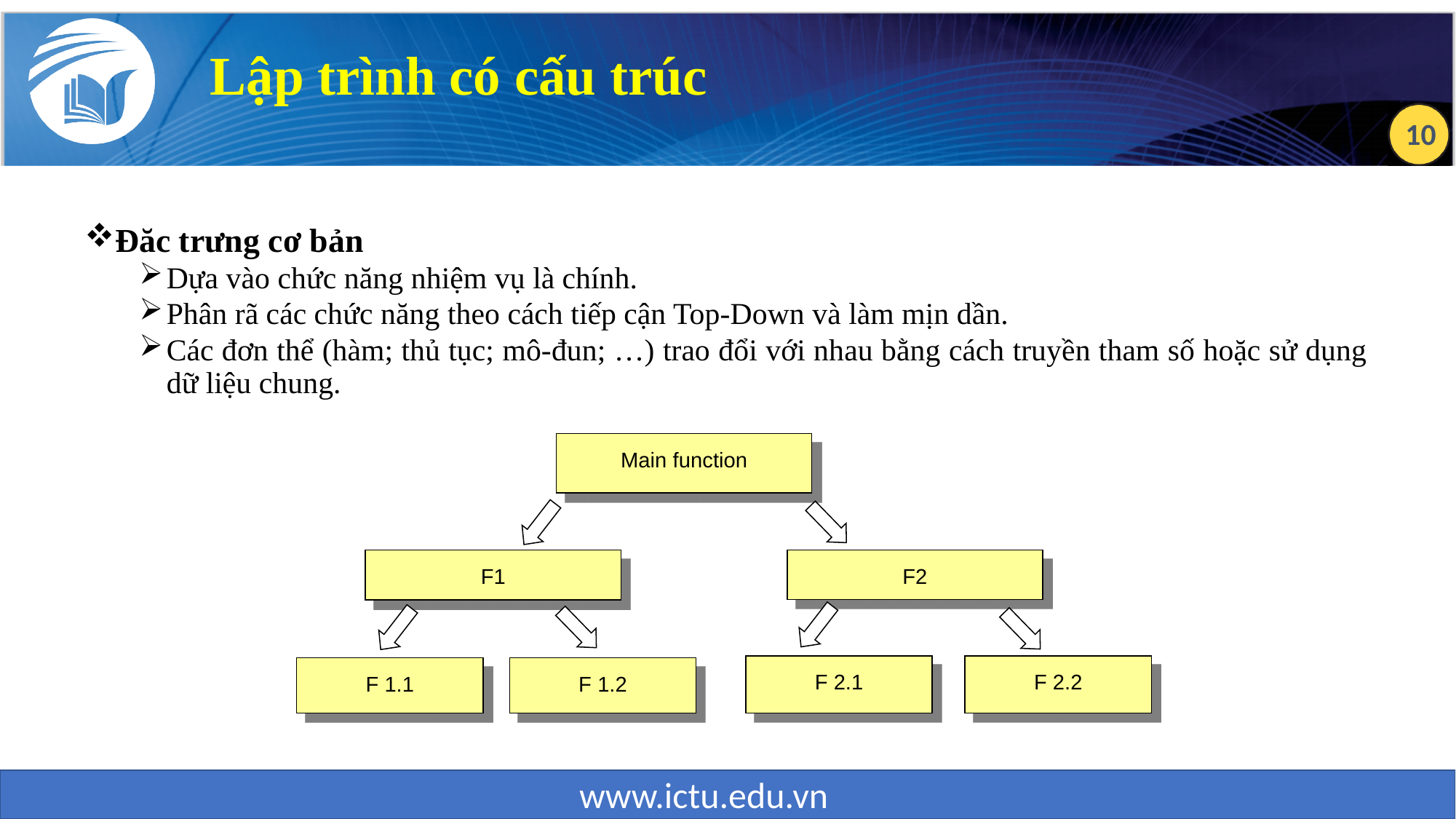

Lập trình có cấu trúc
Đăc trưng cơ bản
Dựa vào chức năng nhiệm vụ là chính.
Phân rã các chức năng theo cách tiếp cận Top-Down và làm mịn dần.
Các đơn thể (hàm; thủ tục; mô-đun; …) trao đổi với nhau bằng cách truyền tham số hoặc sử dụng dữ liệu chung.

Main function

F1
F2

F 2.1
F 2.2
F 1.1
F 1.2